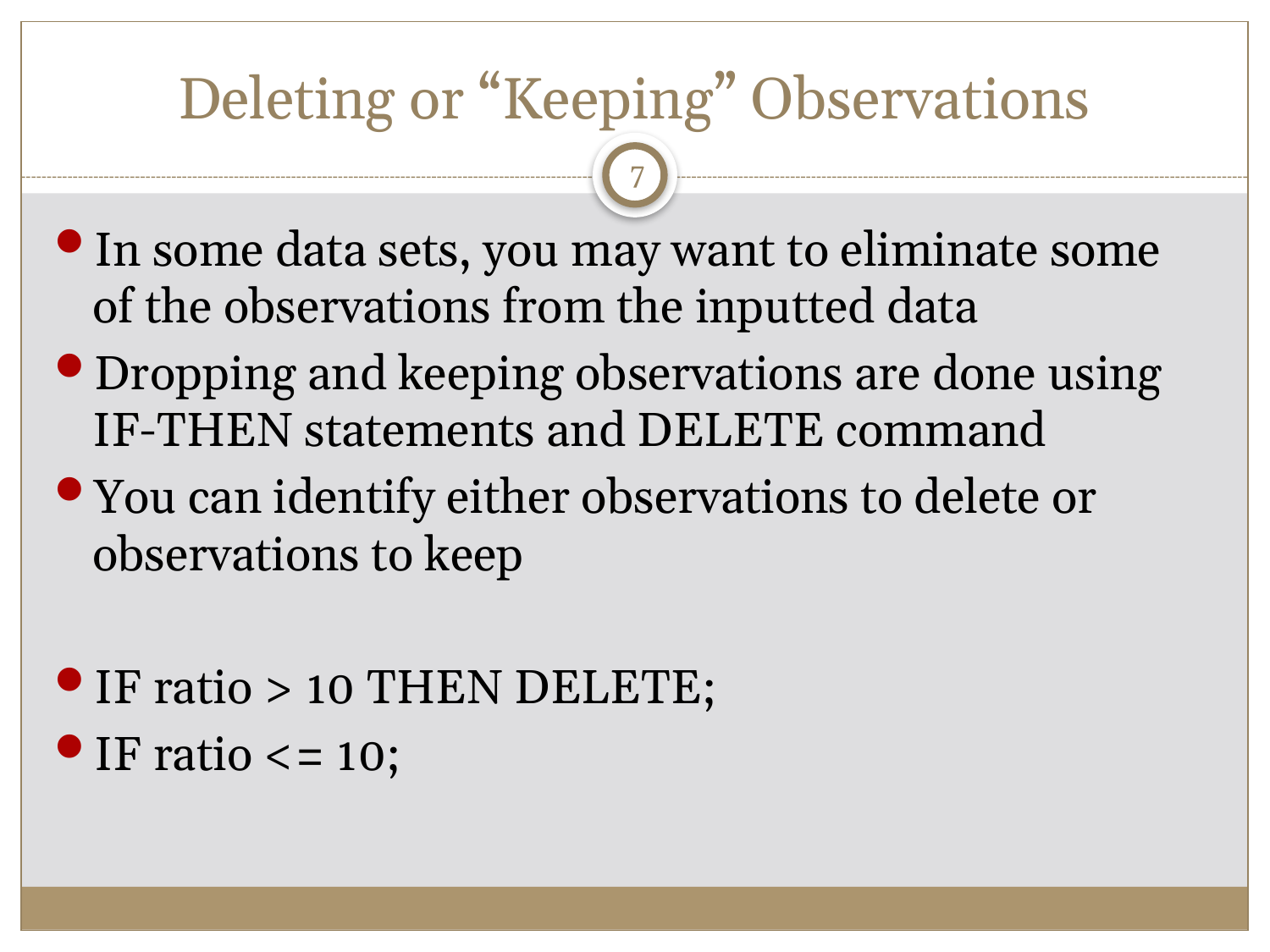

# Deleting or “Keeping” Observations
7
In some data sets, you may want to eliminate some of the observations from the inputted data
Dropping and keeping observations are done using IF-THEN statements and DELETE command
You can identify either observations to delete or observations to keep

IF ratio > 10 THEN DELETE;
IF ratio <= 10;